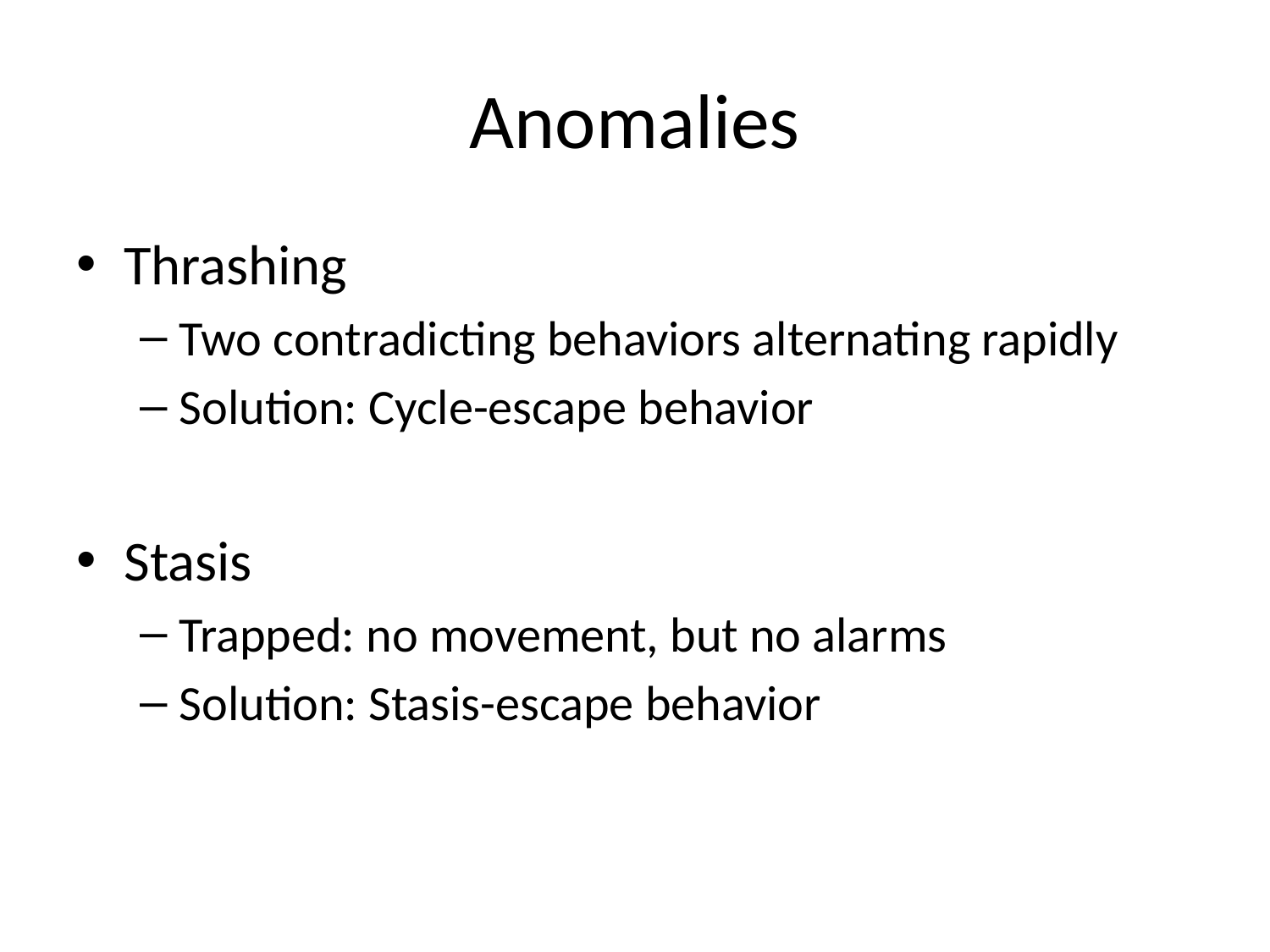

# Anomalies
Thrashing
Two contradicting behaviors alternating rapidly
Solution: Cycle-escape behavior

Stasis
Trapped: no movement, but no alarms
Solution: Stasis-escape behavior